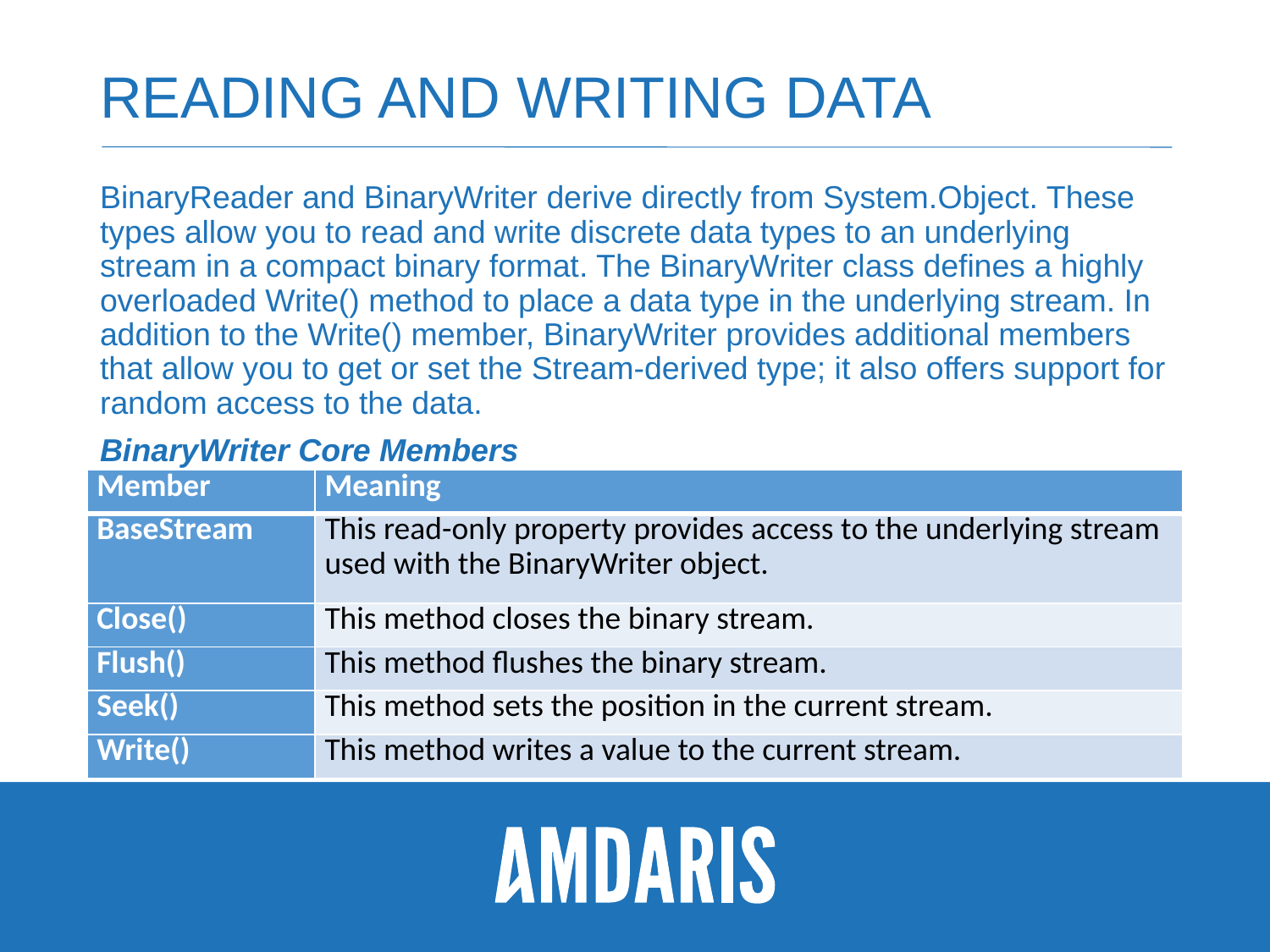

# Reading and writing data
BinaryReader and BinaryWriter derive directly from System.Object. These types allow you to read and write discrete data types to an underlying stream in a compact binary format. The BinaryWriter class defines a highly overloaded Write() method to place a data type in the underlying stream. In addition to the Write() member, BinaryWriter provides additional members that allow you to get or set the Stream-derived type; it also offers support for random access to the data.
BinaryWriter Core Members

| Member | Meaning |
| --- | --- |
| BaseStream | This read-only property provides access to the underlying stream used with the BinaryWriter object. |
| Close() | This method closes the binary stream. |
| Flush() | This method flushes the binary stream. |
| Seek() | This method sets the position in the current stream. |
| Write() | This method writes a value to the current stream. |